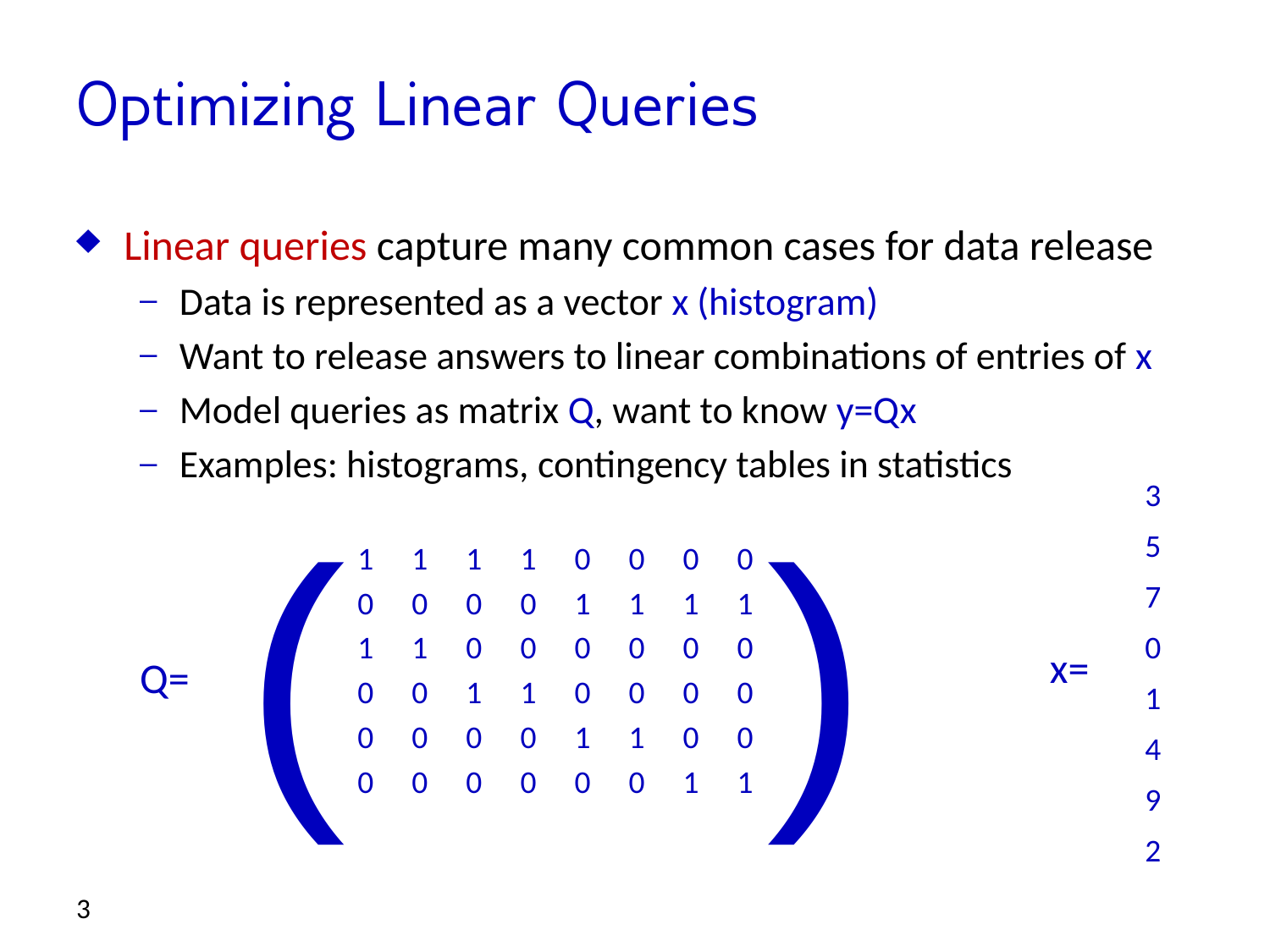

# Optimizing Linear Queries
Linear queries capture many common cases for data release
Data is represented as a vector x (histogram)
Want to release answers to linear combinations of entries of x
Model queries as matrix Q, want to know y=Qx
Examples: histograms, contingency tables in statistics

(     )
| 3 |
| --- |
| 5 |
| 7 |
| 0 |
| 1 |
| 4 |
| 9 |
| 2 |
| 1 | 1 | 1 | 1 | 0 | 0 | 0 | 0 |
| --- | --- | --- | --- | --- | --- | --- | --- |
| 0 | 0 | 0 | 0 | 1 | 1 | 1 | 1 |
| 1 | 1 | 0 | 0 | 0 | 0 | 0 | 0 |
| 0 | 0 | 1 | 1 | 0 | 0 | 0 | 0 |
| 0 | 0 | 0 | 0 | 1 | 1 | 0 | 0 |
| 0 | 0 | 0 | 0 | 0 | 0 | 1 | 1 |
x=
Q=
3